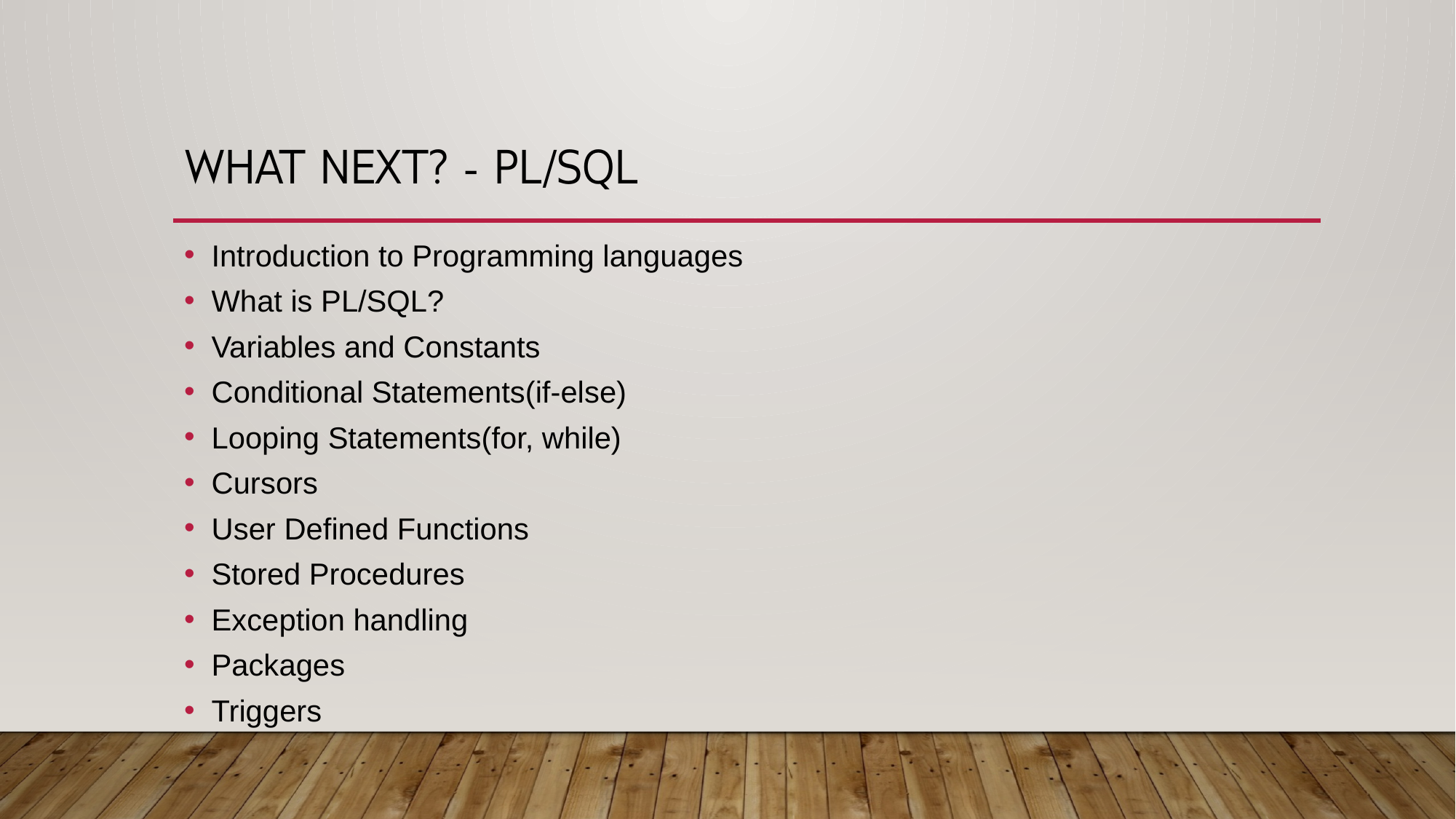

# What Next? - PL/SQL
Introduction to Programming languages
What is PL/SQL?
Variables and Constants
Conditional Statements(if-else)
Looping Statements(for, while)
Cursors
User Defined Functions
Stored Procedures
Exception handling
Packages
Triggers